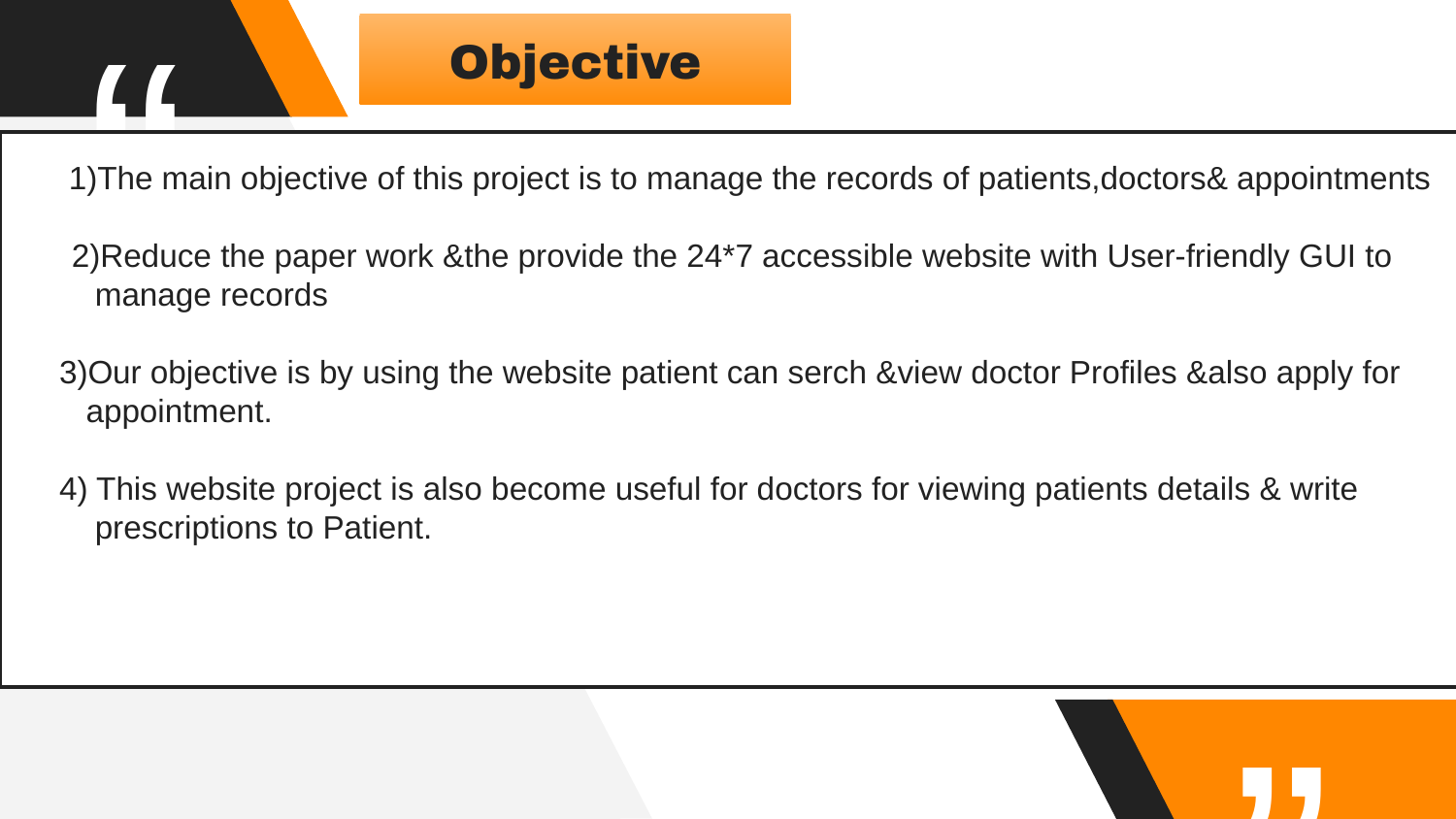

Objective
    1)The main objective of this project is to manage the records of patients,doctors& appointments

2)Reduce the paper work &the provide the 24*7 accessible website with User-friendly GUI to
         manage records

     3)Our objective is by using the website patient can serch &view doctor Profiles &also apply for
        appointment.

     4) This website project is also become useful for doctors for viewing patients details & write
         prescriptions to Patient.